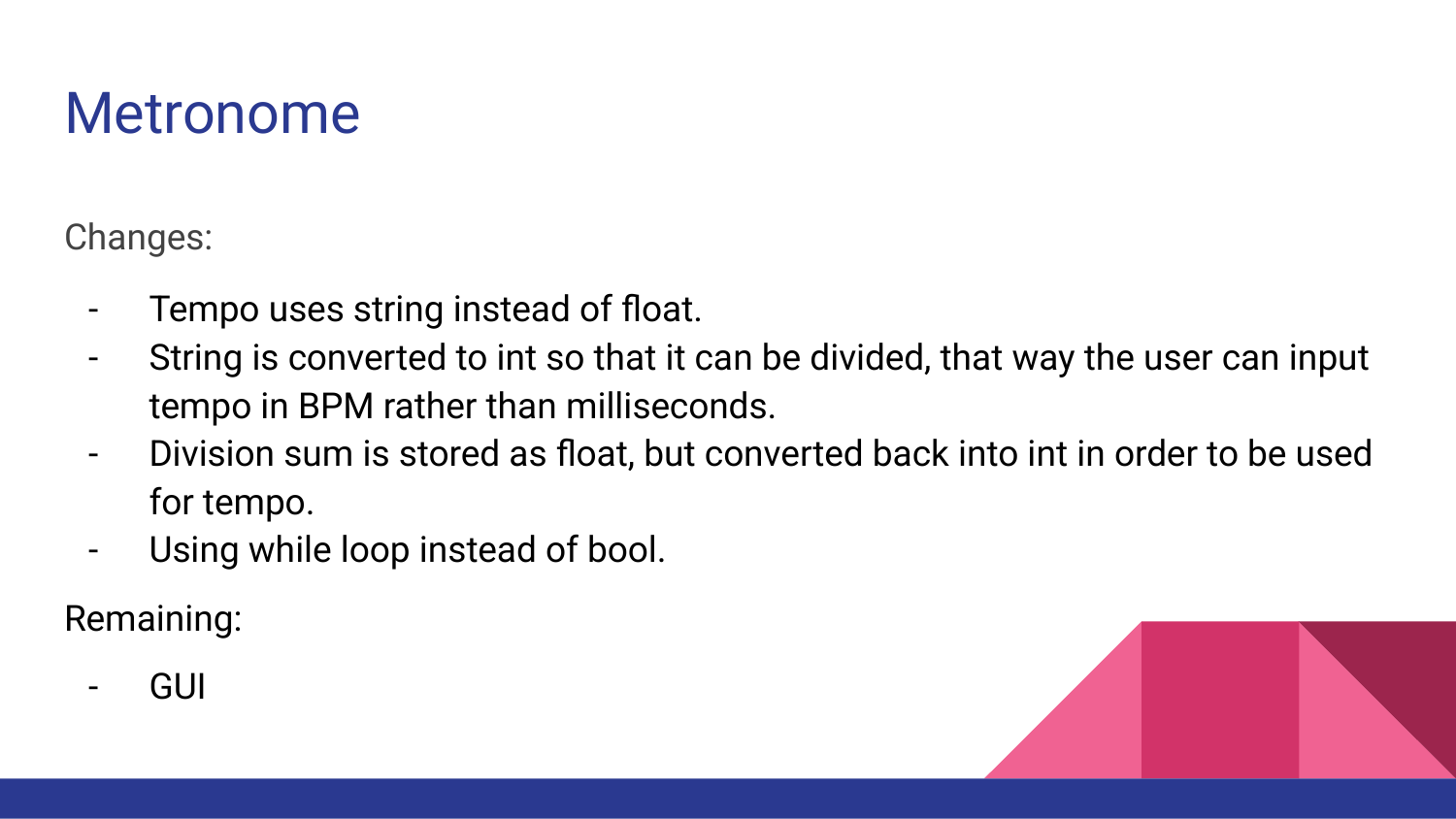

# Metronome
Changes:
Tempo uses string instead of float.
String is converted to int so that it can be divided, that way the user can input tempo in BPM rather than milliseconds.
Division sum is stored as float, but converted back into int in order to be used for tempo.
Using while loop instead of bool.
Remaining:
GUI